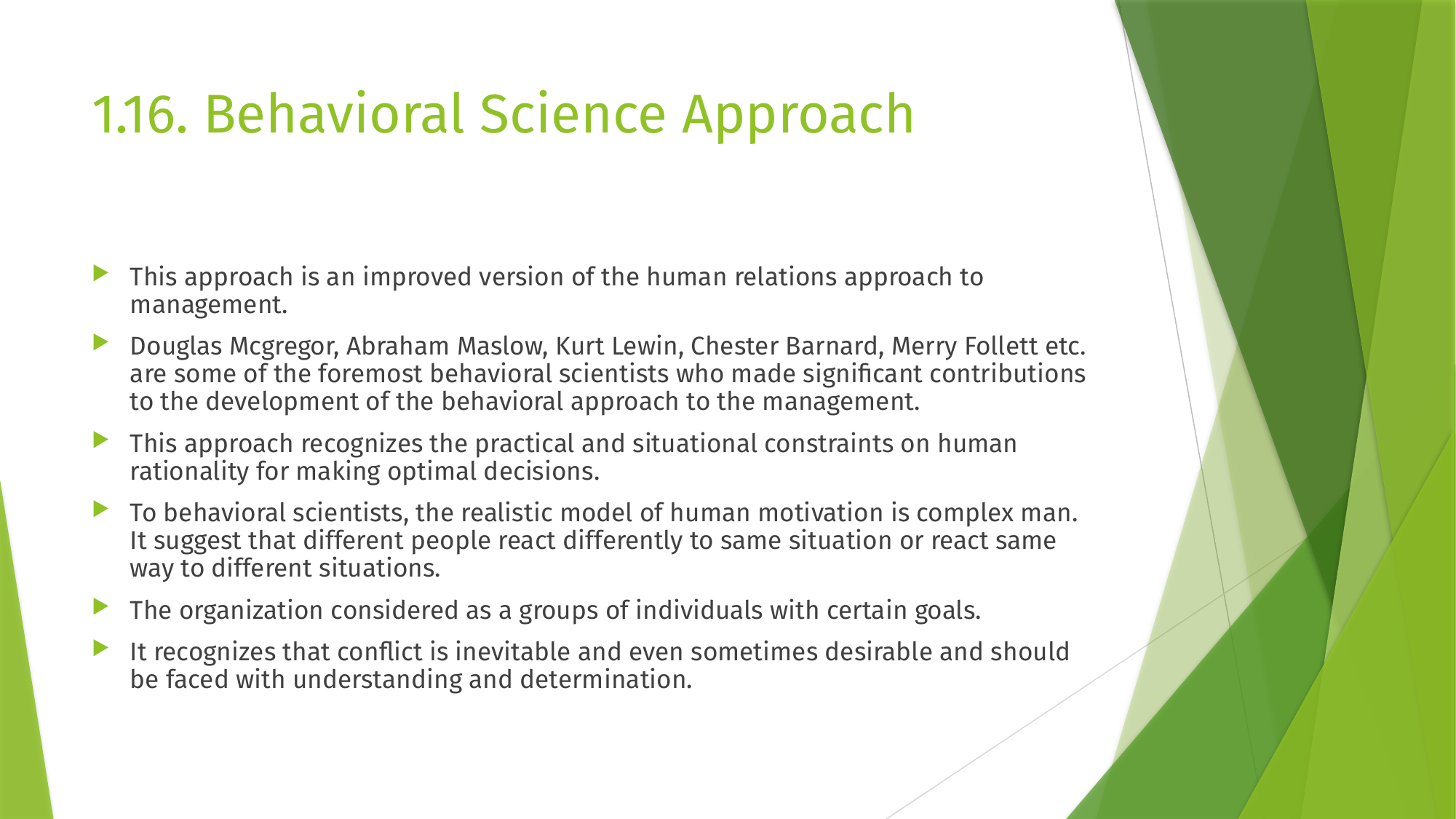

# 1.16. Behavioral Science Approach
This approach is an improved version of the human relations approach to management.
Douglas Mcgregor, Abraham Maslow, Kurt Lewin, Chester Barnard, Merry Follett etc. are some of the foremost behavioral scientists who made significant contributions to the development of the behavioral approach to the management.
This approach recognizes the practical and situational constraints on human rationality for making optimal decisions.
To behavioral scientists, the realistic model of human motivation is complex man. It suggest that different people react differently to same situation or react same way to different situations.
The organization considered as a groups of individuals with certain goals.
It recognizes that conflict is inevitable and even sometimes desirable and should be faced with understanding and determination.